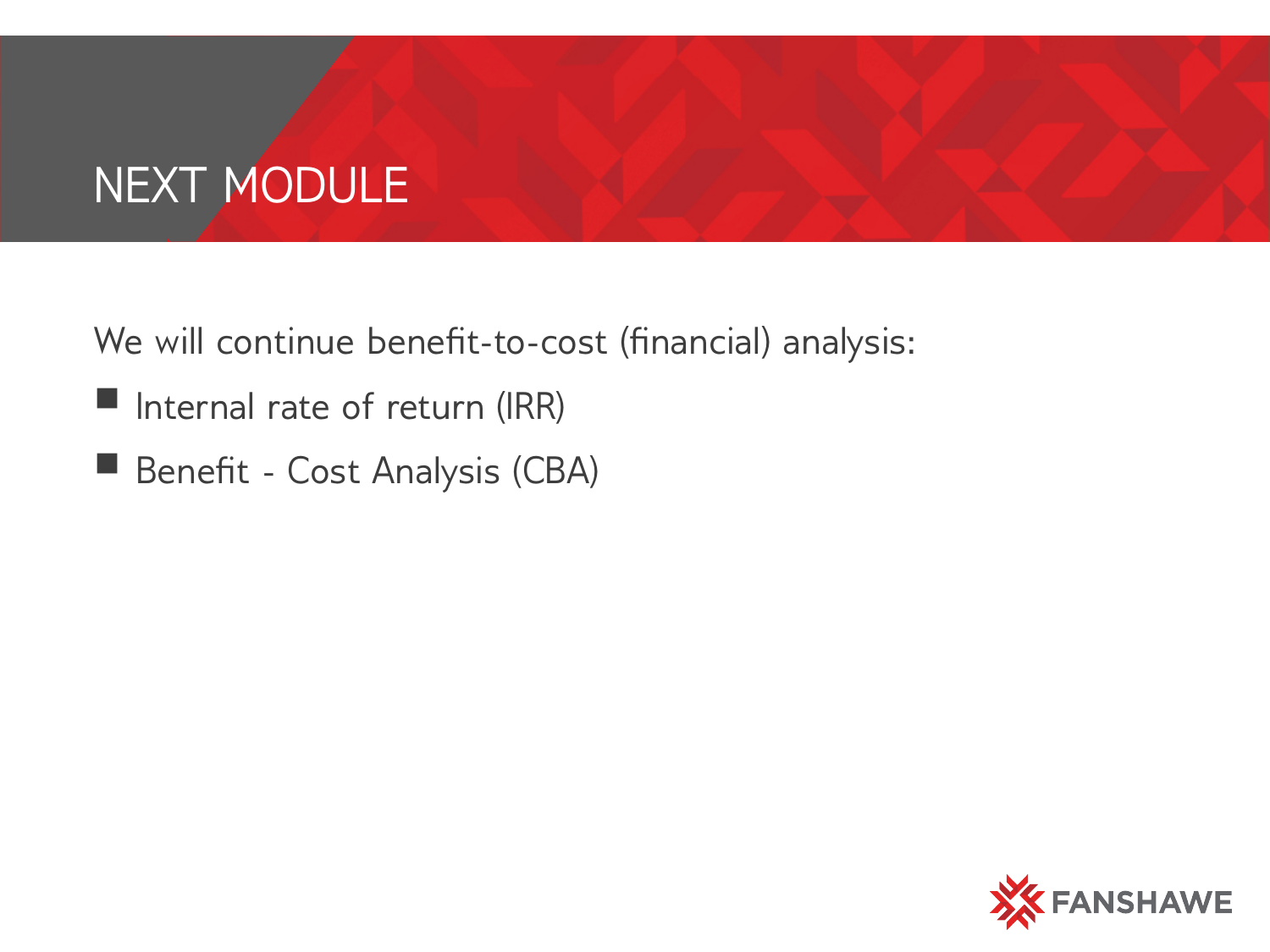

# Next module
We will continue benefit-to-cost (financial) analysis:
Internal rate of return (IRR)
Benefit - Cost Analysis (CBA)